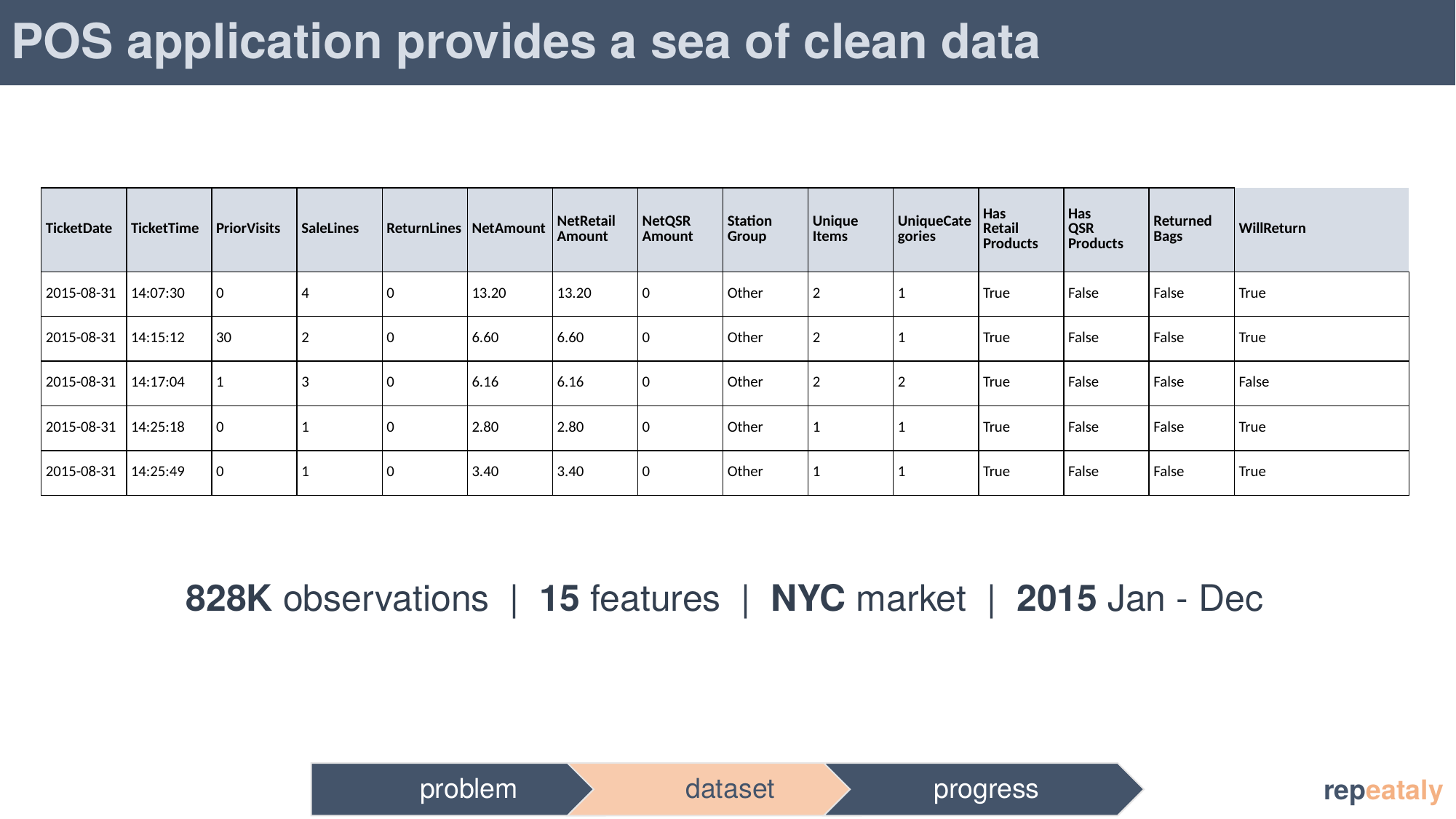

# POS application provides a sea of clean data
| TicketDate | TicketTime | PriorVisits | SaleLines | ReturnLines | NetAmount | NetRetail Amount | NetQSR Amount | Station Group | Unique Items | UniqueCategories | Has Retail Products | Has QSR Products | Returned Bags | WillReturn |
| --- | --- | --- | --- | --- | --- | --- | --- | --- | --- | --- | --- | --- | --- | --- |
| 2015-08-31 | 14:07:30 | 0 | 4 | 0 | 13.20 | 13.20 | 0 | Other | 2 | 1 | True | False | False | True |
| 2015-08-31 | 14:15:12 | 30 | 2 | 0 | 6.60 | 6.60 | 0 | Other | 2 | 1 | True | False | False | True |
| 2015-08-31 | 14:17:04 | 1 | 3 | 0 | 6.16 | 6.16 | 0 | Other | 2 | 2 | True | False | False | False |
| 2015-08-31 | 14:25:18 | 0 | 1 | 0 | 2.80 | 2.80 | 0 | Other | 1 | 1 | True | False | False | True |
| 2015-08-31 | 14:25:49 | 0 | 1 | 0 | 3.40 | 3.40 | 0 | Other | 1 | 1 | True | False | False | True |
828K observations  |  15 features  |  NYC market  |  2015 Jan - Dec
problem
dataset
progress